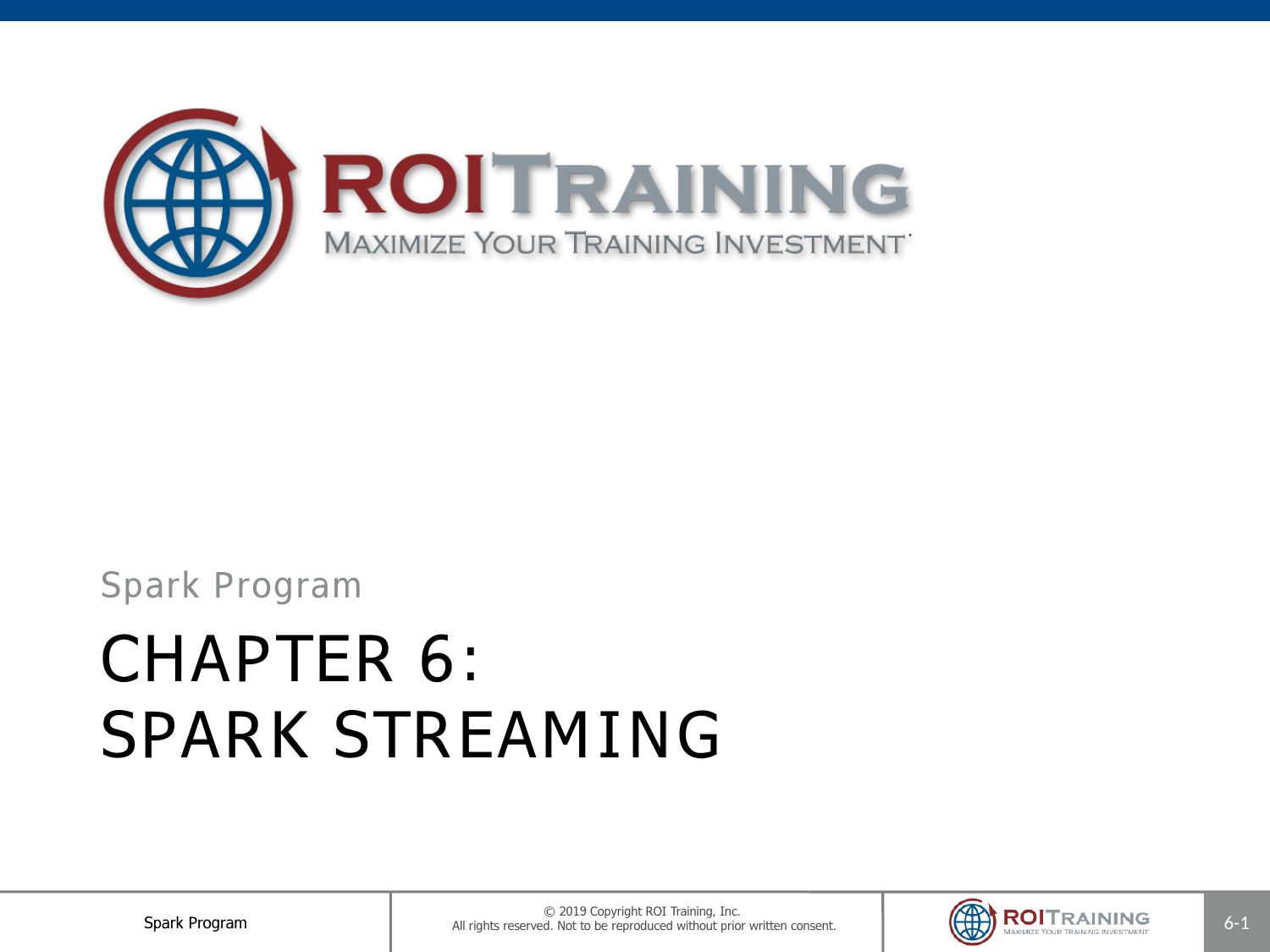

Spark Program
# Chapter 6: Spark Streaming